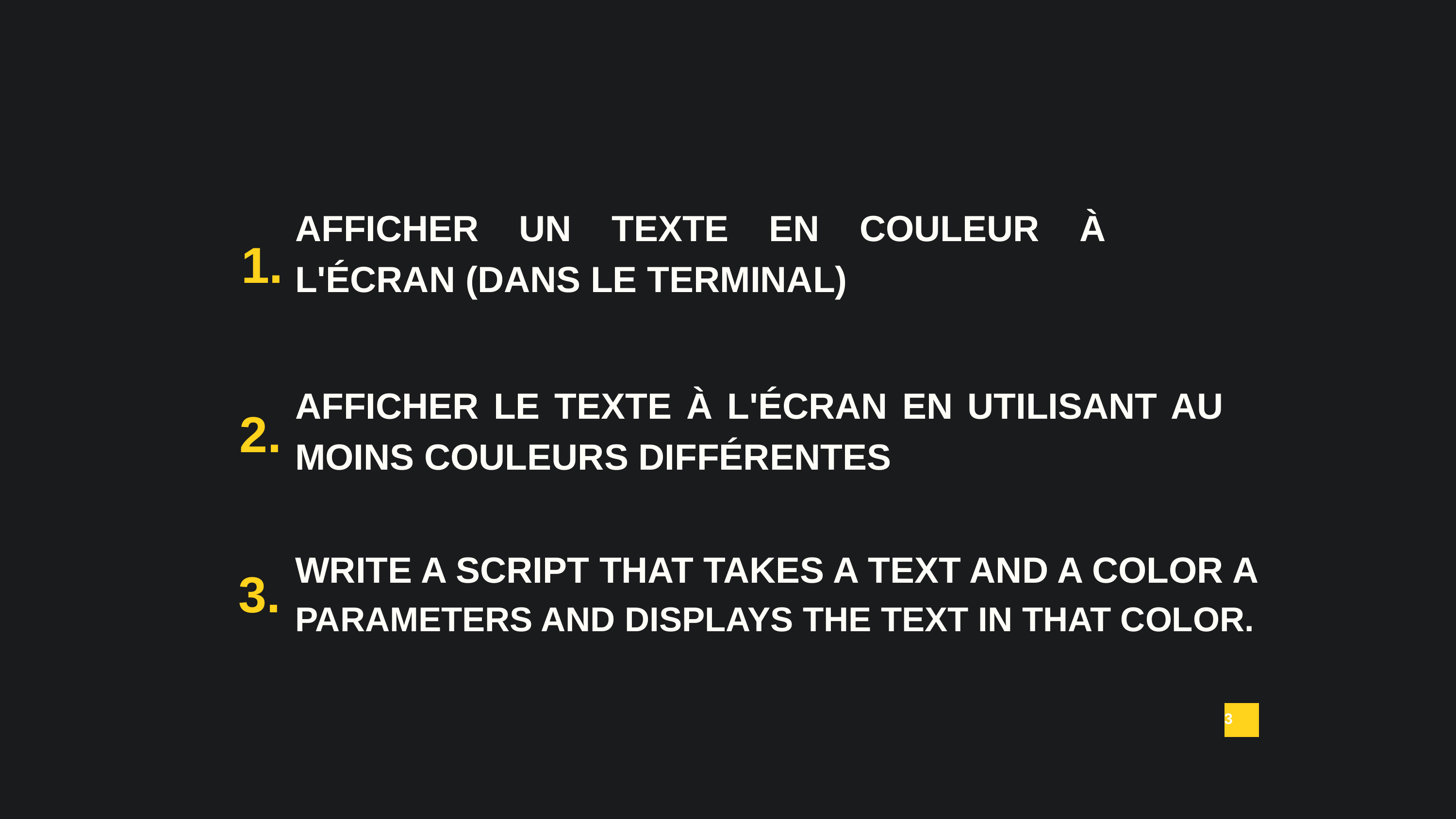

AFFICHER UN TEXTE EN COULEUR À L'ÉCRAN (DANS LE TERMINAL)
1.
AFFICHER LE TEXTE À L'ÉCRAN EN UTILISANT AU MOINS COULEURS DIFFÉRENTES

2.
WRITE A SCRIPT THAT TAKES A TEXT AND A COLOR A
PARAMETERS AND DISPLAYS THE TEXT IN THAT COLOR.
3.

3